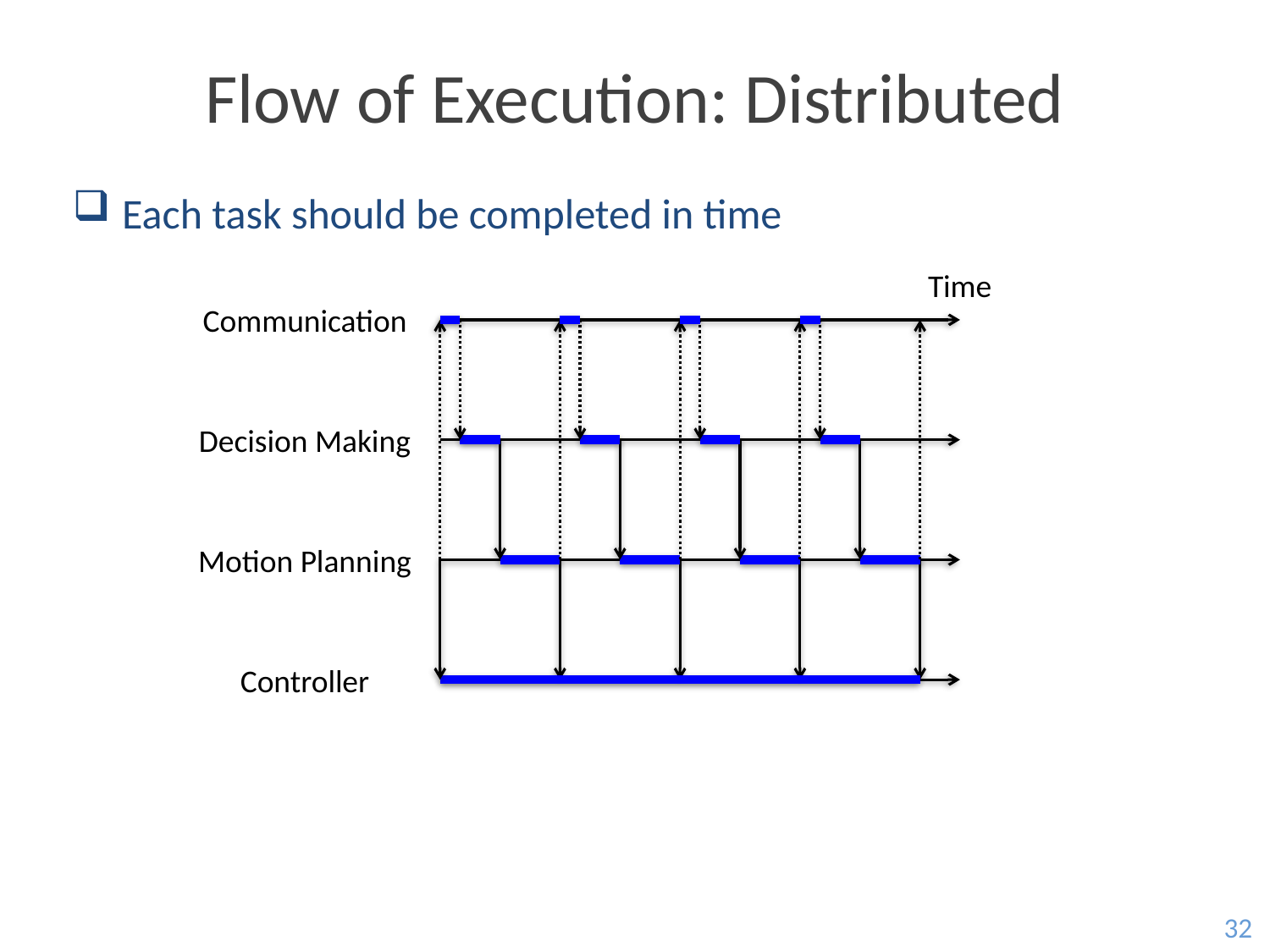

# Flow of Execution: Distributed
Each task should be completed in time
Time
Communication
Decision Making
Motion Planning
Controller
32